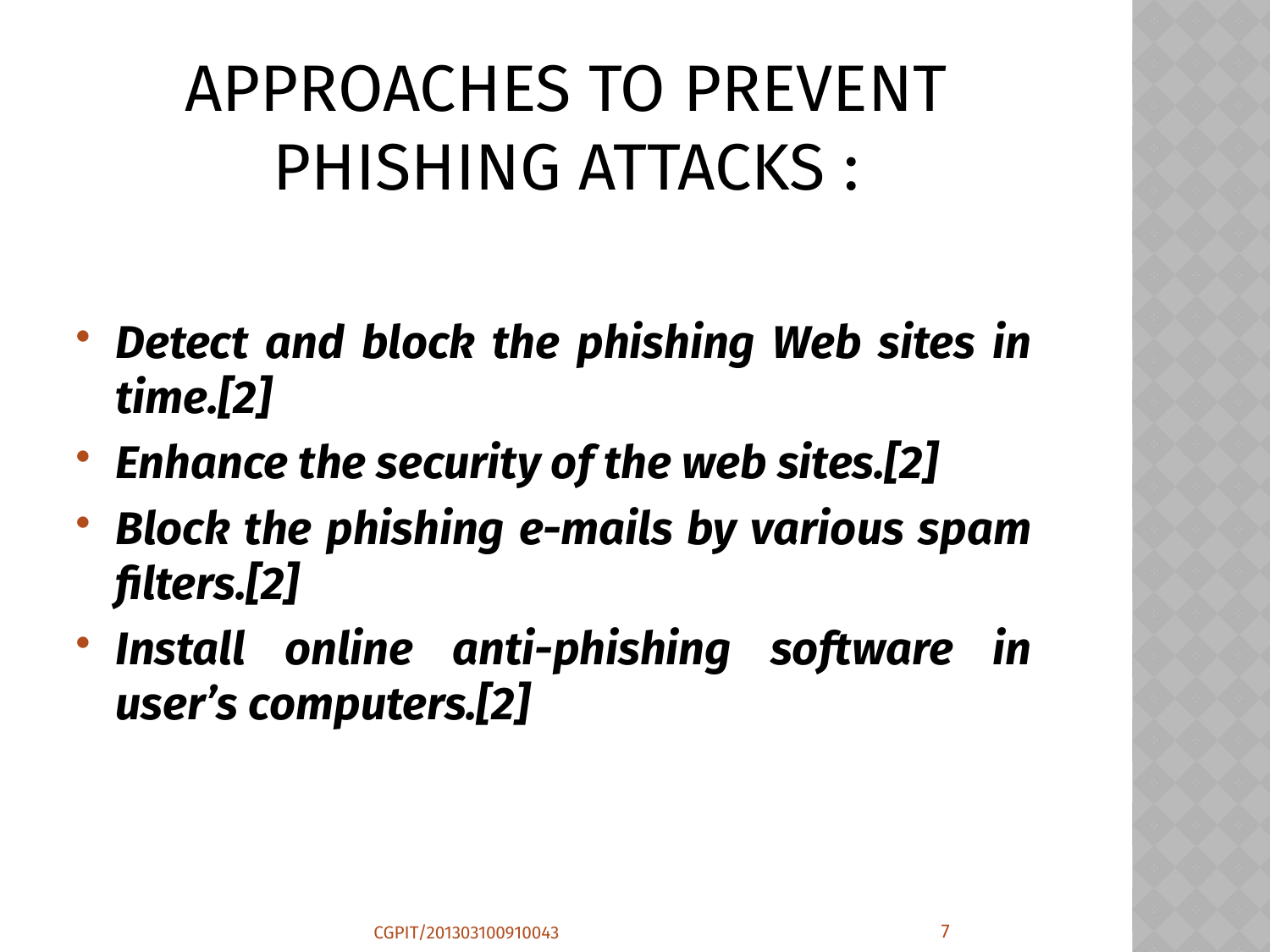

# Approaches to Prevent Phishing Attacks :
Detect and block the phishing Web sites in time.[2]
Enhance the security of the web sites.[2]
Block the phishing e-mails by various spam filters.[2]
Install online anti-phishing software in user’s computers.[2]
7
CGPIT/201303100910043